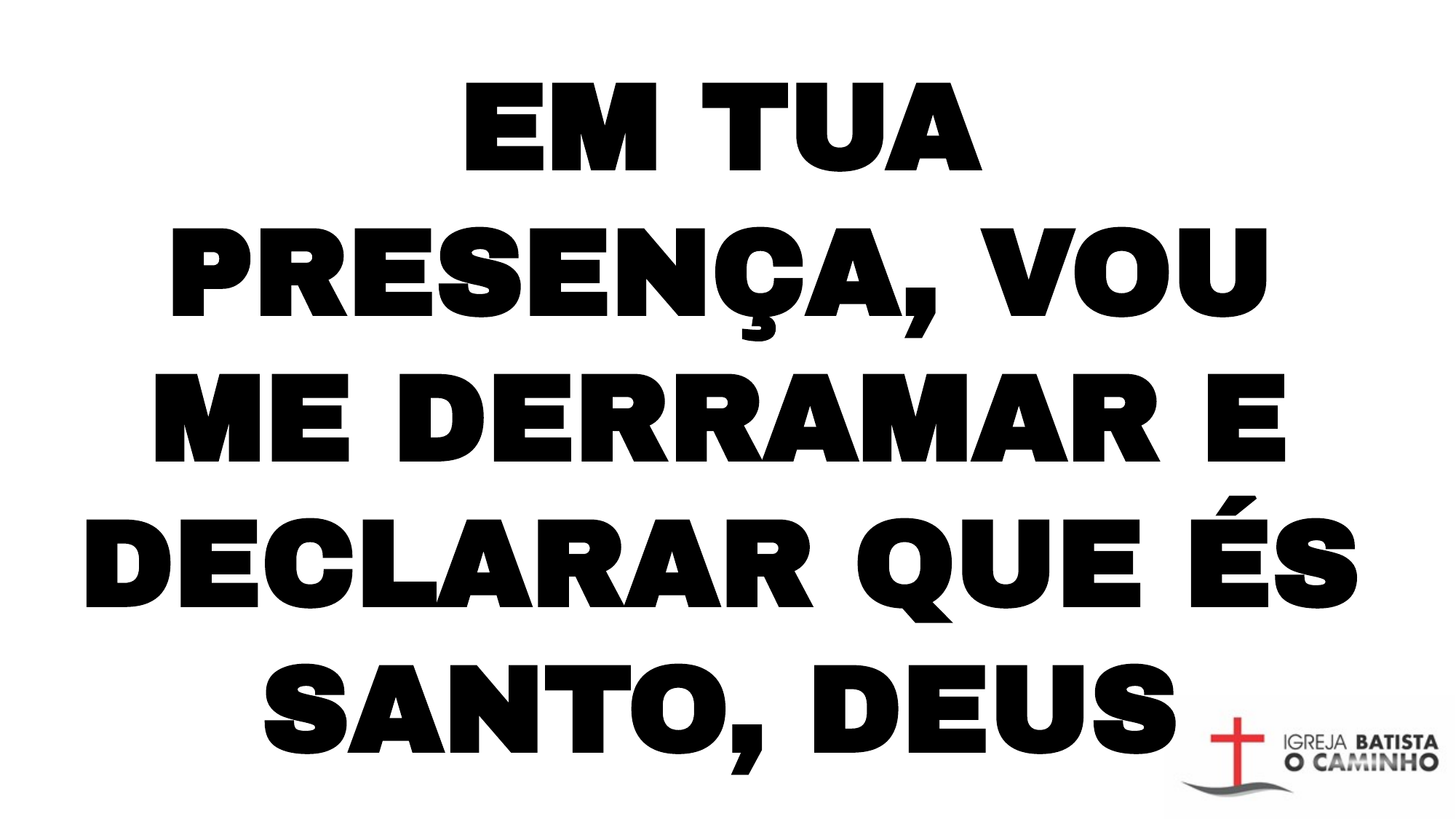

# Em Tua presença, vou me derramar E declarar que és Santo, Deus